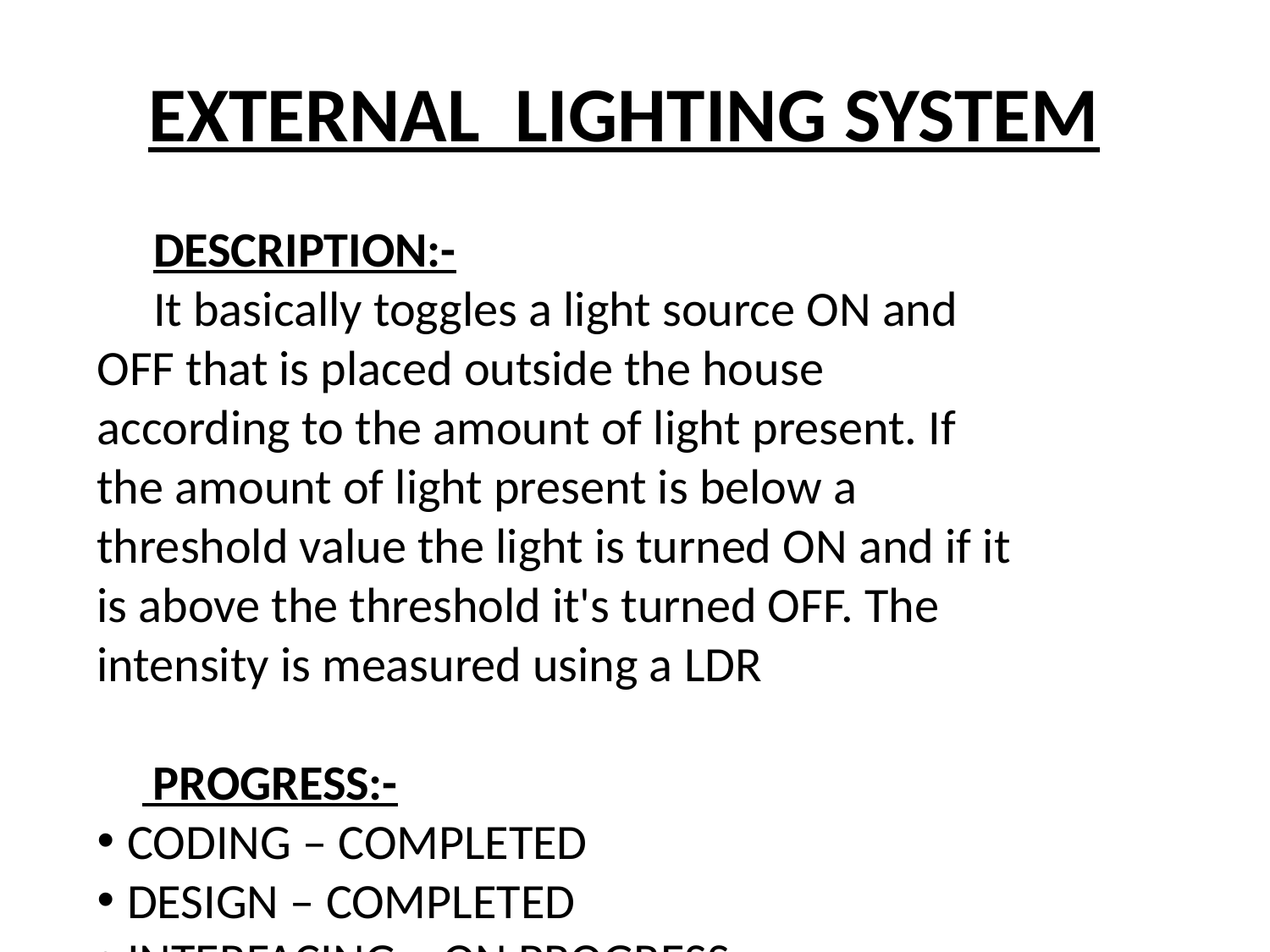

EXTERNAL  LIGHTING SYSTEM
     DESCRIPTION:-
     It basically toggles a light source ON and OFF that is placed outside the house according to the amount of light present. If the amount of light present is below a threshold value the light is turned ON and if it is above the threshold it's turned OFF. The intensity is measured using a LDR

     PROGRESS:-
CODING – COMPLETED
DESIGN – COMPLETED
INTERFACING – ON PROGRESS